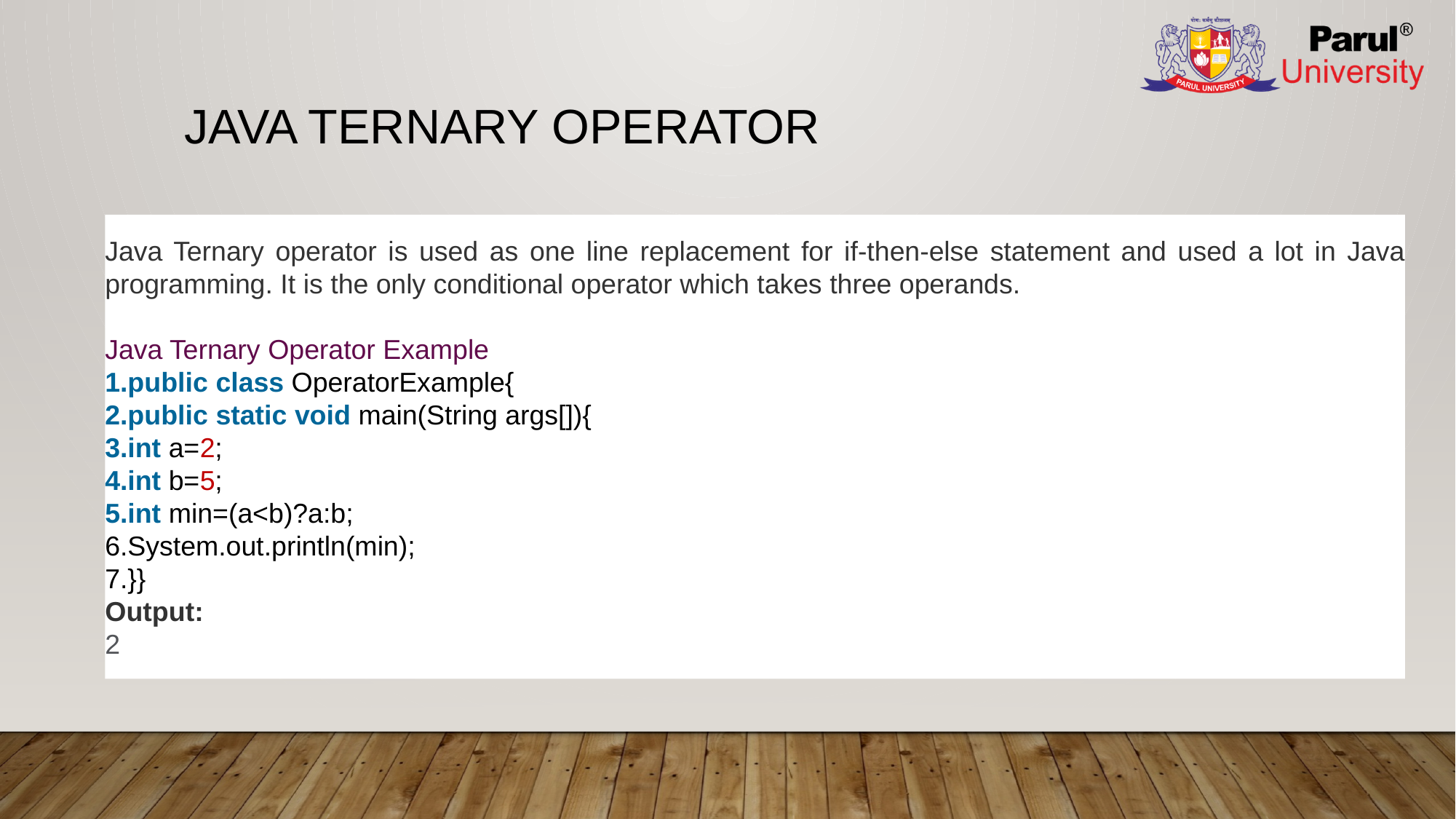

# Java Ternary Operator
Java Ternary operator is used as one line replacement for if-then-else statement and used a lot in Java programming. It is the only conditional operator which takes three operands.

Java Ternary Operator Example
public class OperatorExample{
public static void main(String args[]){
int a=2;
int b=5;
int min=(a<b)?a:b;
System.out.println(min);
}}
Output:
2